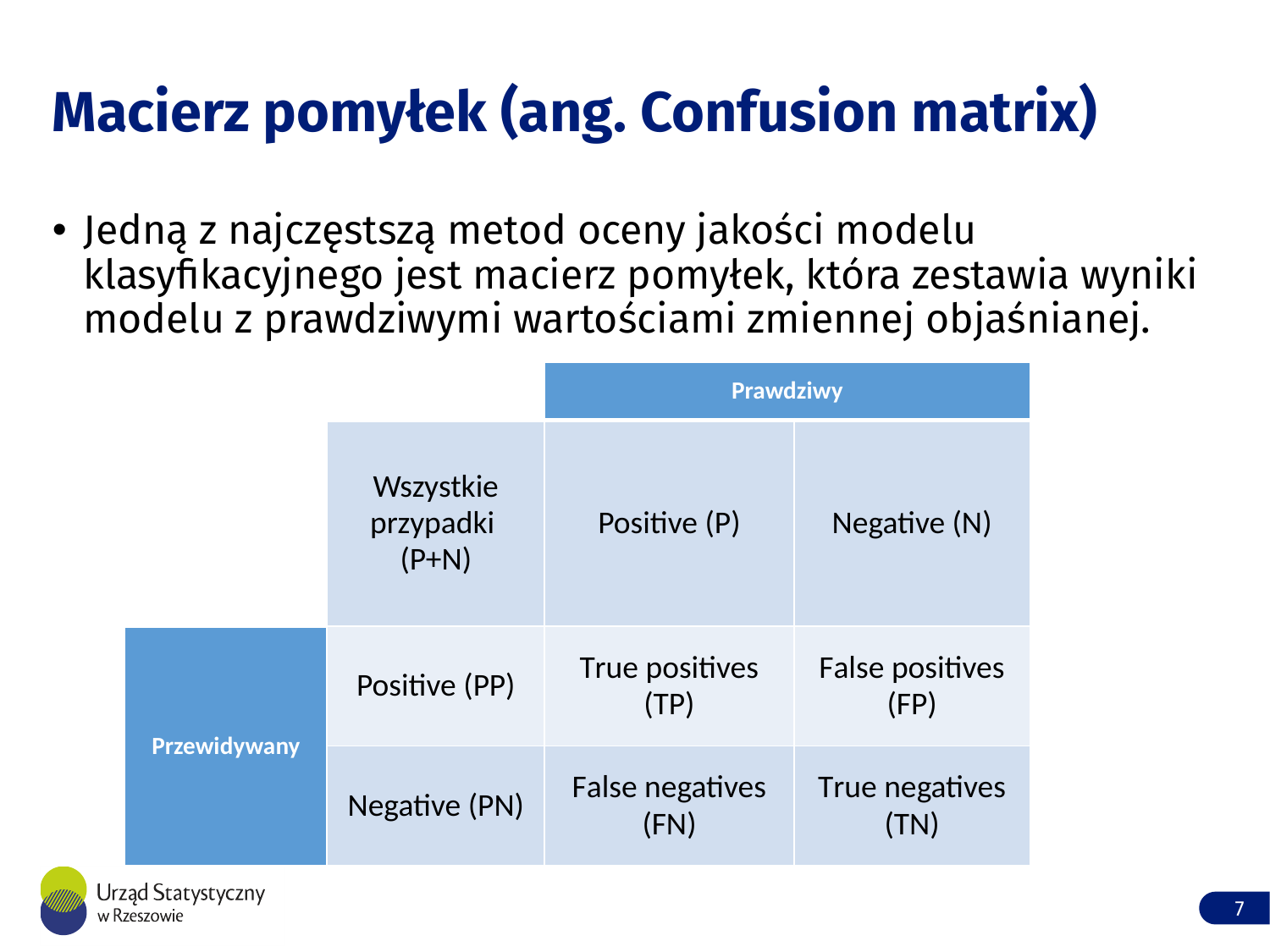

# Macierz pomyłek (ang. Confusion matrix)
Jedną z najczęstszą metod oceny jakości modelu klasyfikacyjnego jest macierz pomyłek, która zestawia wyniki modelu z prawdziwymi wartościami zmiennej objaśnianej.

|  |  | Prawdziwy |  |
| --- | --- | --- | --- |
|  | Wszystkie przypadki (P+N) | Positive (P) | Negative (N) |
| Przewidywany | Positive (PP) | True positives (TP) | False positives (FP) |
|  | Negative (PN) | False negatives (FN) | True negatives (TN) |
7